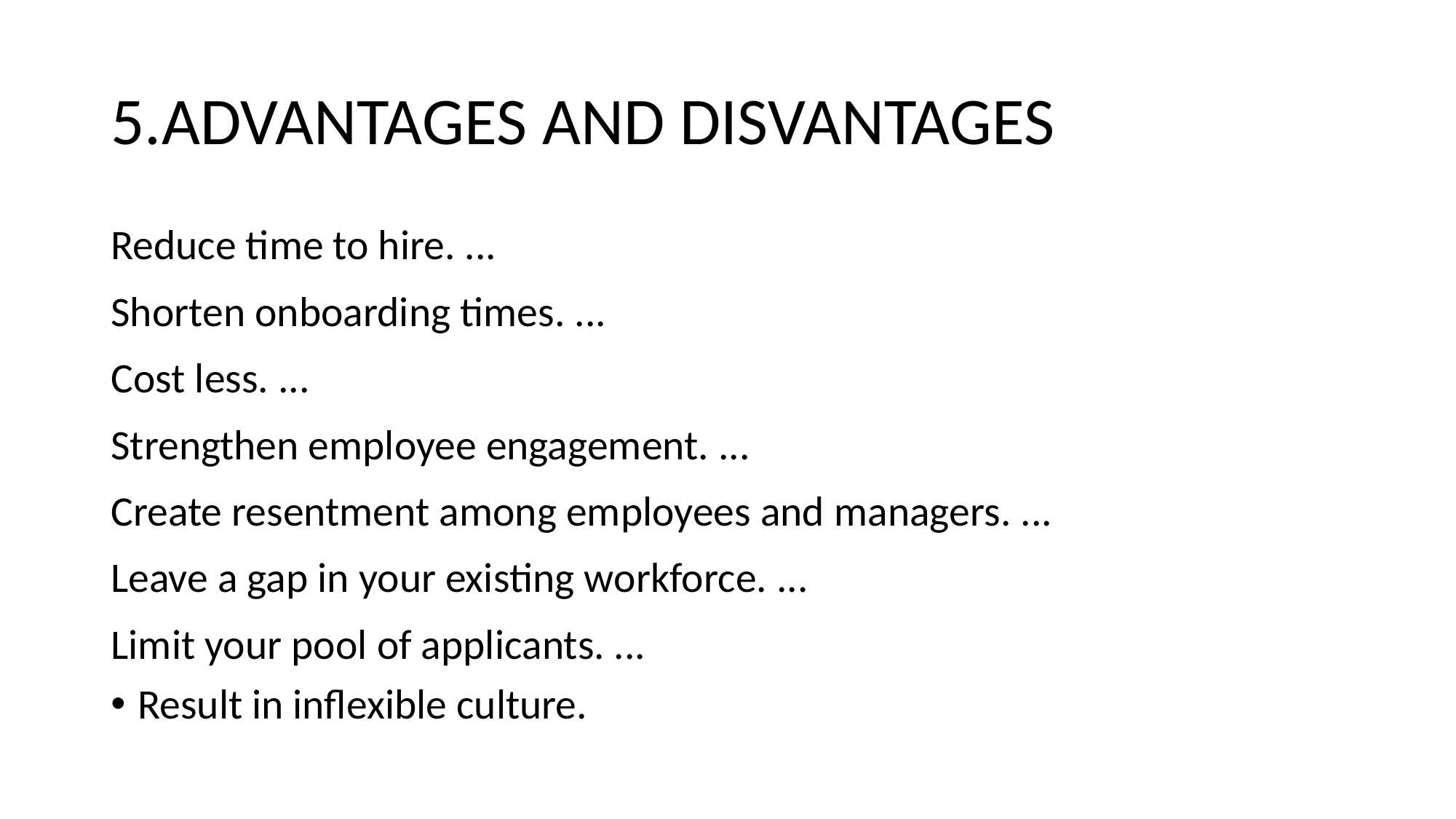

# 5.ADVANTAGES AND DISVANTAGES
Reduce time to hire. ...
Shorten onboarding times. ...
Cost less. ...
Strengthen employee engagement. ...
Create resentment among employees and managers. ...
Leave a gap in your existing workforce. ...
Limit your pool of applicants. ...
Result in inflexible culture.